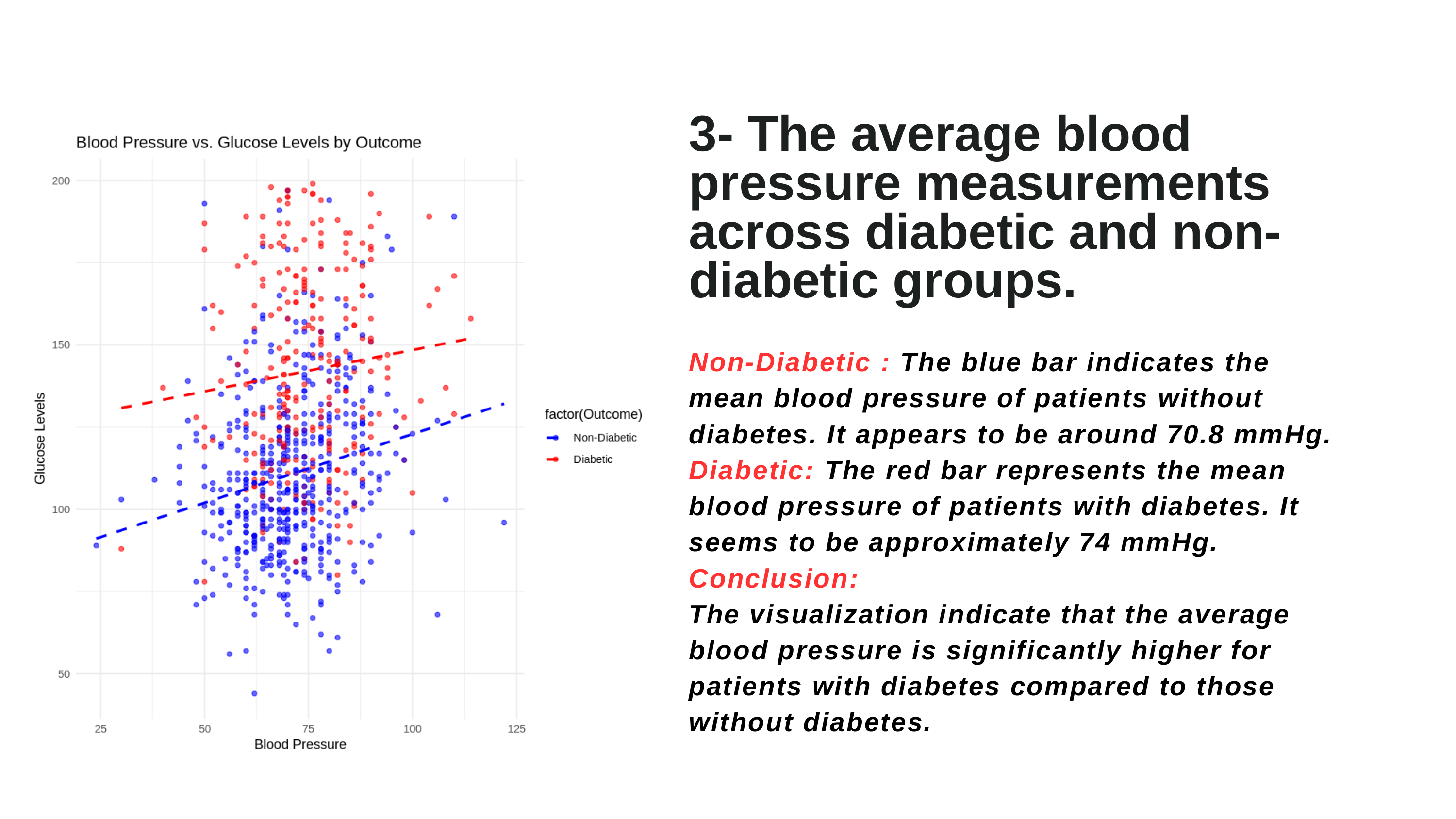

3- The average blood pressure measurements across diabetic and non-diabetic groups.

Non-Diabetic : The blue bar indicates the mean blood pressure of patients without diabetes. It appears to be around 70.8 mmHg.
Diabetic: The red bar represents the mean blood pressure of patients with diabetes. It seems to be approximately 74 mmHg.
Conclusion:
The visualization indicate that the average blood pressure is significantly higher for patients with diabetes compared to those without diabetes.